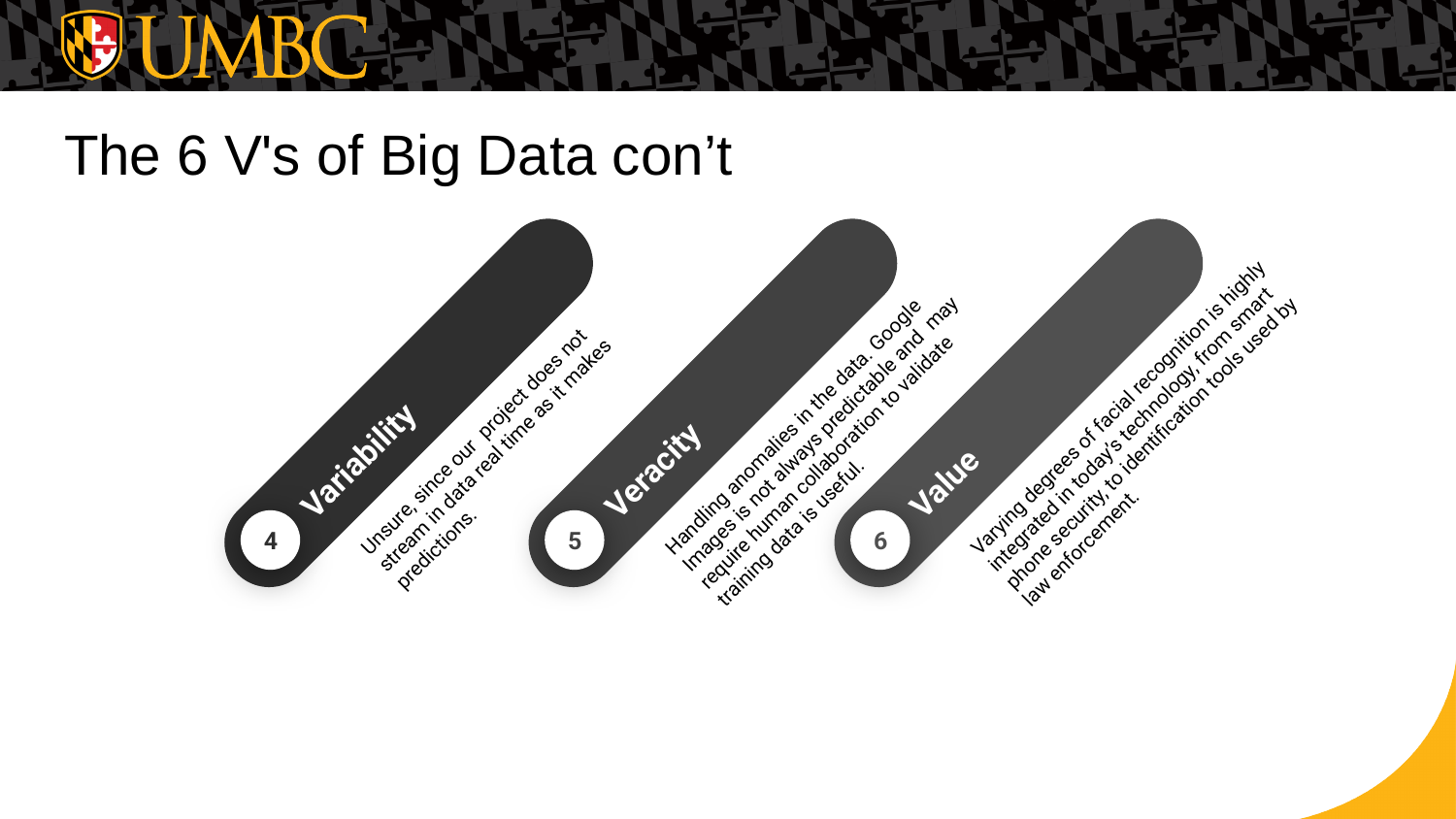

# The 6 V's of Big Data con’t

Variability
Unsure, since our  project does not stream in data real time as it makes predictions.
4

Veracity
Handling anomalies in the data. Google Images is not always predictable and  may require human collaboration to validate training data is useful.
5

Value
Varying degrees of facial recognition is highly integrated in today’s technology, from smart phone security, to identification tools used by law enforcement.
6